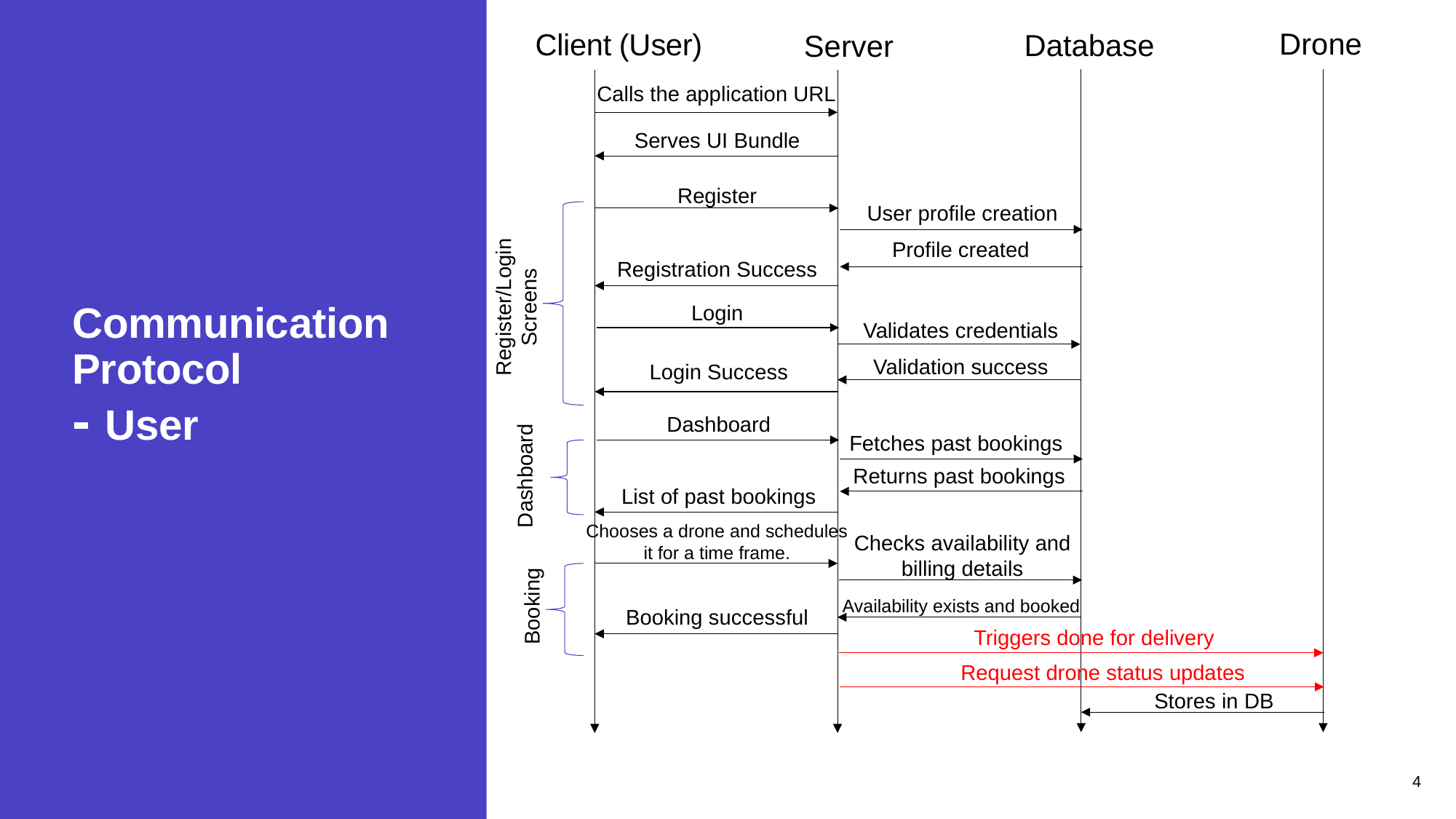

Client (User)
Drone
Database
Server
Calls the application URL
Serves UI Bundle
Register
User profile creation

Profile created
Registration Success
# Communication Protocol - User
Register/Login
Screens
Login
Validates credentials
Validation success
Login Success
Dashboard
Fetches past bookings

Dashboard
Returns past bookings
List of past bookings
Chooses a drone and schedules it for a time frame.
Checks availability and billing details

Booking
Availability exists and booked
Booking successful
Triggers done for delivery
Request drone status updates
Stores in DB
4